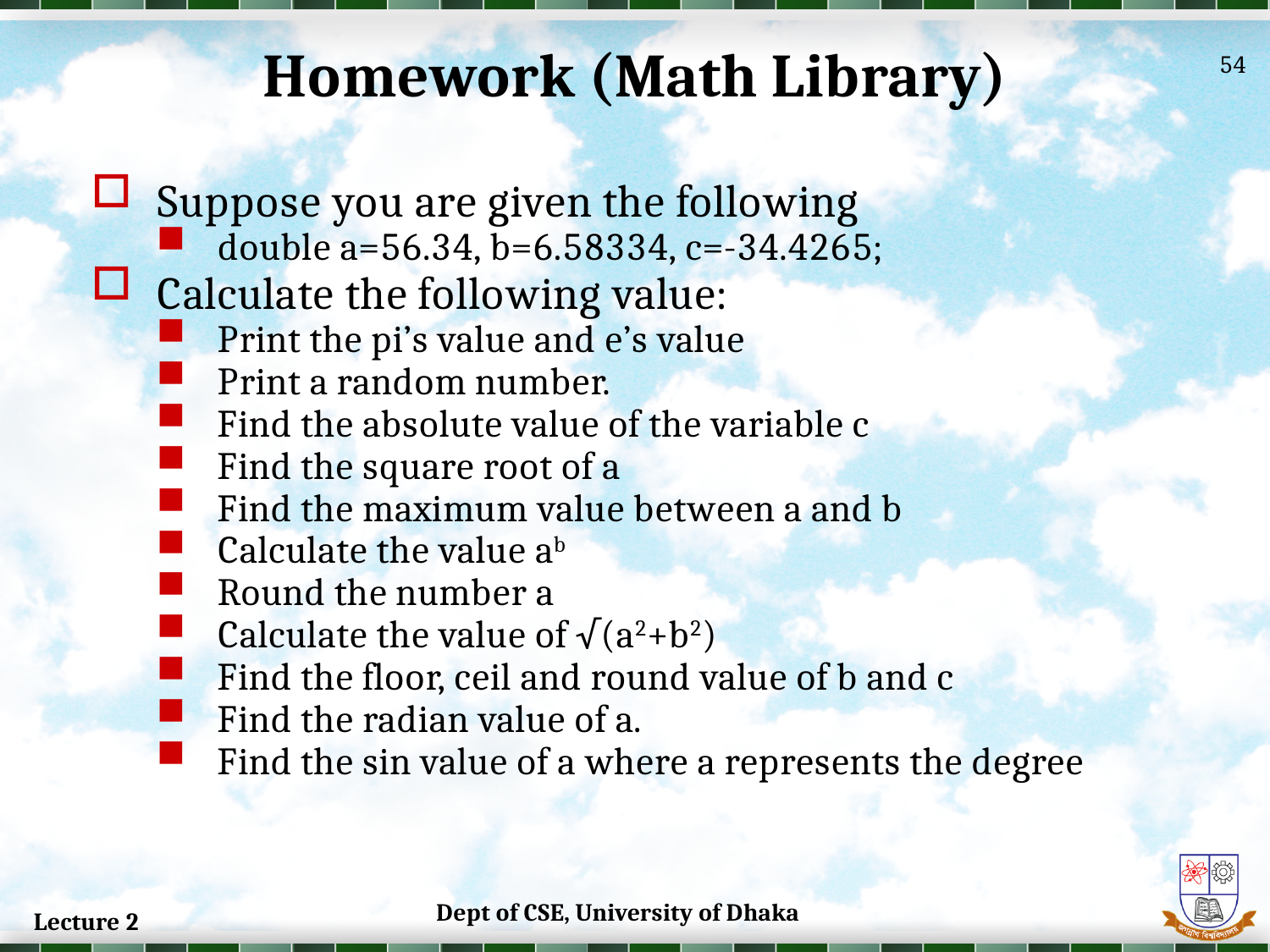

Homework (Math Library)
54

Suppose you are given the following
double a=56.34, b=6.58334, c=-34.4265;
Calculate the following value:
Print the pi’s value and e’s value
Print a random number.
Find the absolute value of the variable c
Find the square root of a
Find the maximum value between a and b
Calculate the value ab
Round the number a
Calculate the value of √(a2+b2)
Find the floor, ceil and round value of b and c
Find the radian value of a.
Find the sin value of a where a represents the degree

54
Dept of CSE, University of Dhaka